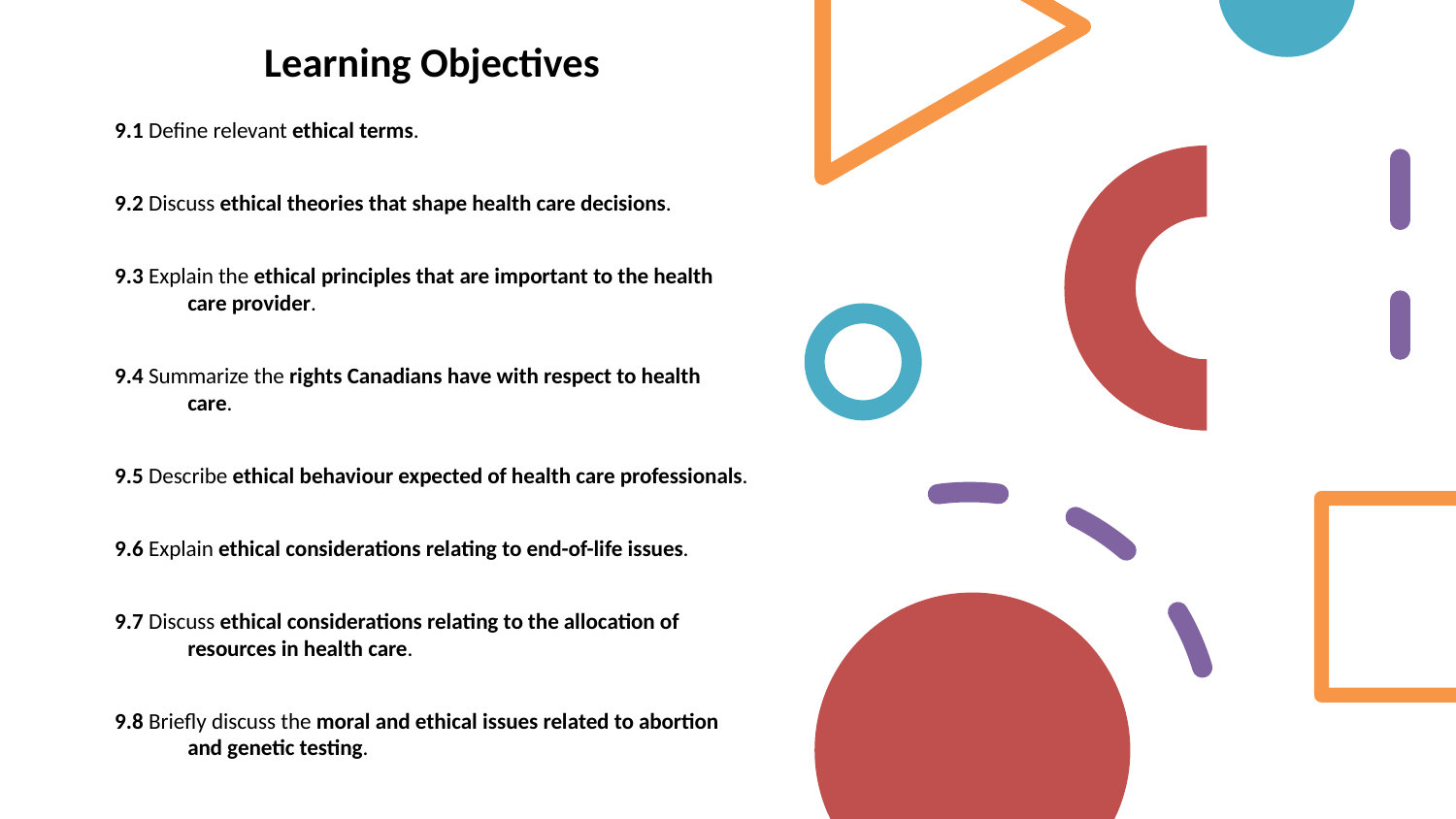

# Learning Objectives
9.1 Define relevant ethical terms.

9.2 Discuss ethical theories that shape health care decisions.

9.3 Explain the ethical principles that are important to the health care provider.

9.4 Summarize the rights Canadians have with respect to health care.

9.5 Describe ethical behaviour expected of health care professionals.

9.6 Explain ethical considerations relating to end-of-life issues.

9.7 Discuss ethical considerations relating to the allocation of resources in health care.

9.8 Briefly discuss the moral and ethical issues related to abortion and genetic testing.